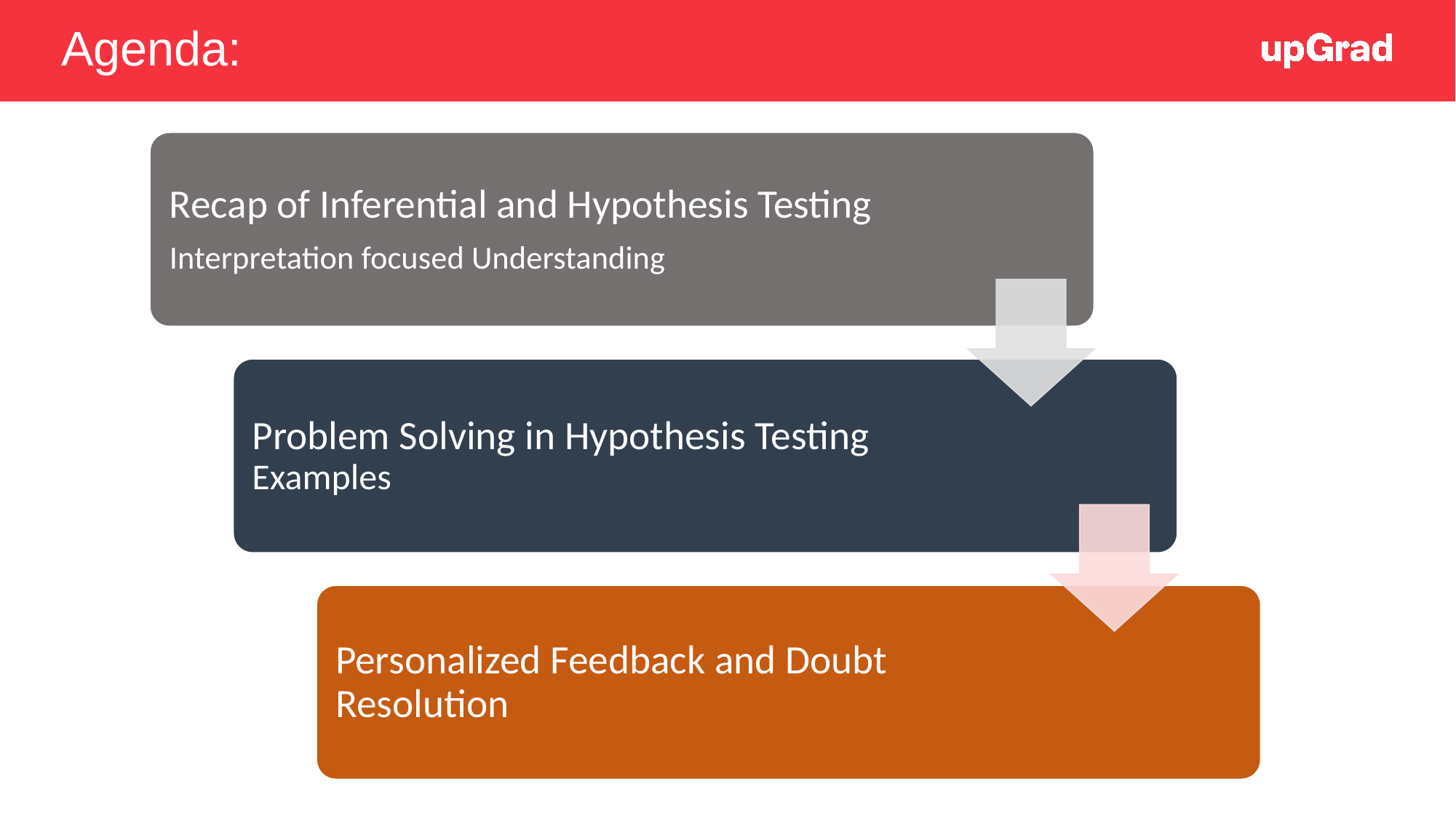

# Agenda:
Recap of Inferential and Hypothesis Testing
Interpretation focused Understanding

Problem Solving in Hypothesis Testing
Examples

Personalized Feedback and Doubt Resolution